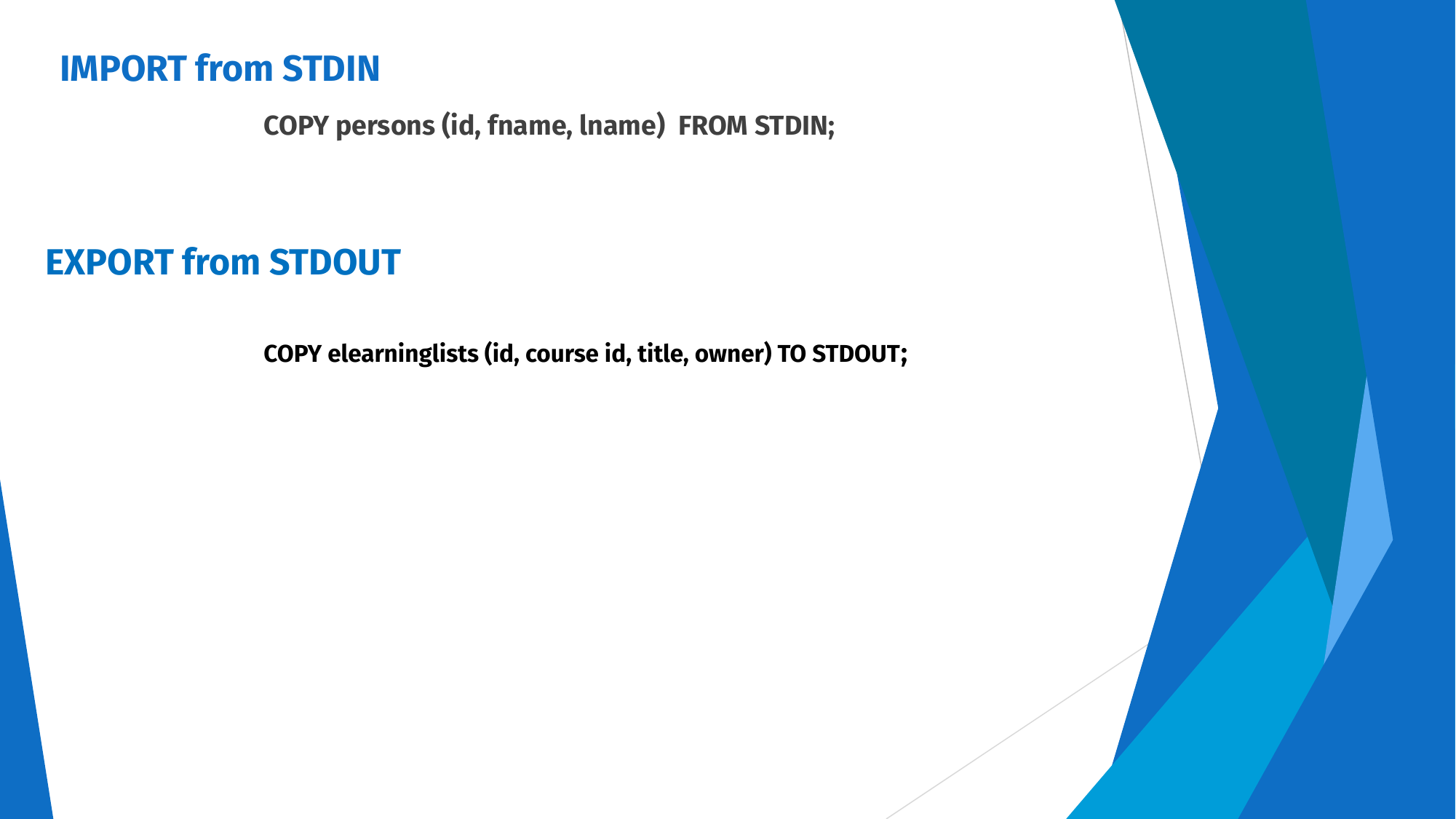

COPY persons (id, fname, lname)  FROM STDIN;

EXPORT from STDOUT

		COPY elearninglists (id, course id, title, owner) TO STDOUT;

IMPORT from STDIN